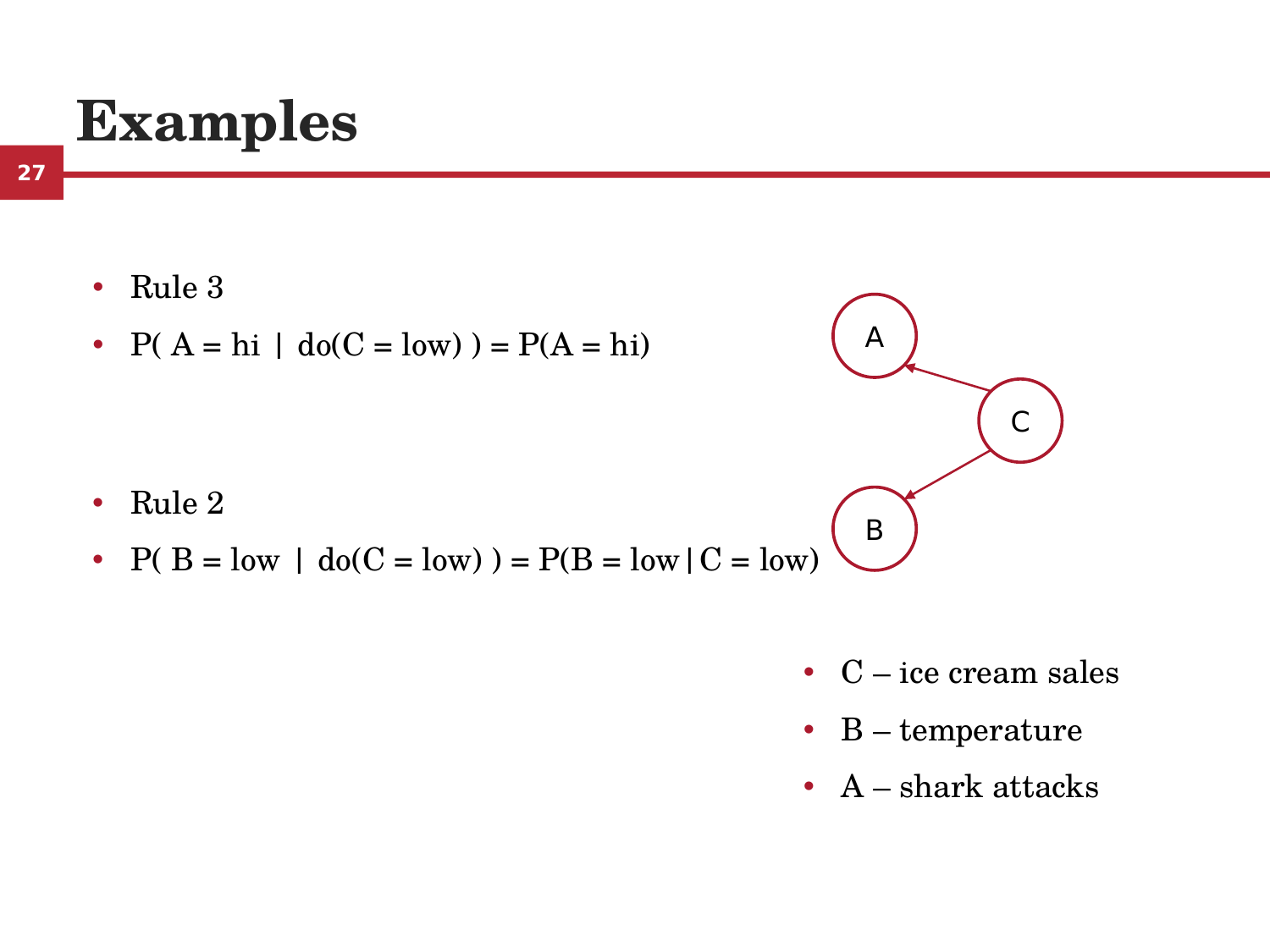

# Examples
Rule 3
P( A = hi | do(C = low) ) = P(A = hi)
A
C
B
Rule 2
P( B = low | do(C = low) ) = P(B = low|C = low)
C – ice cream sales
B – temperature
A – shark attacks